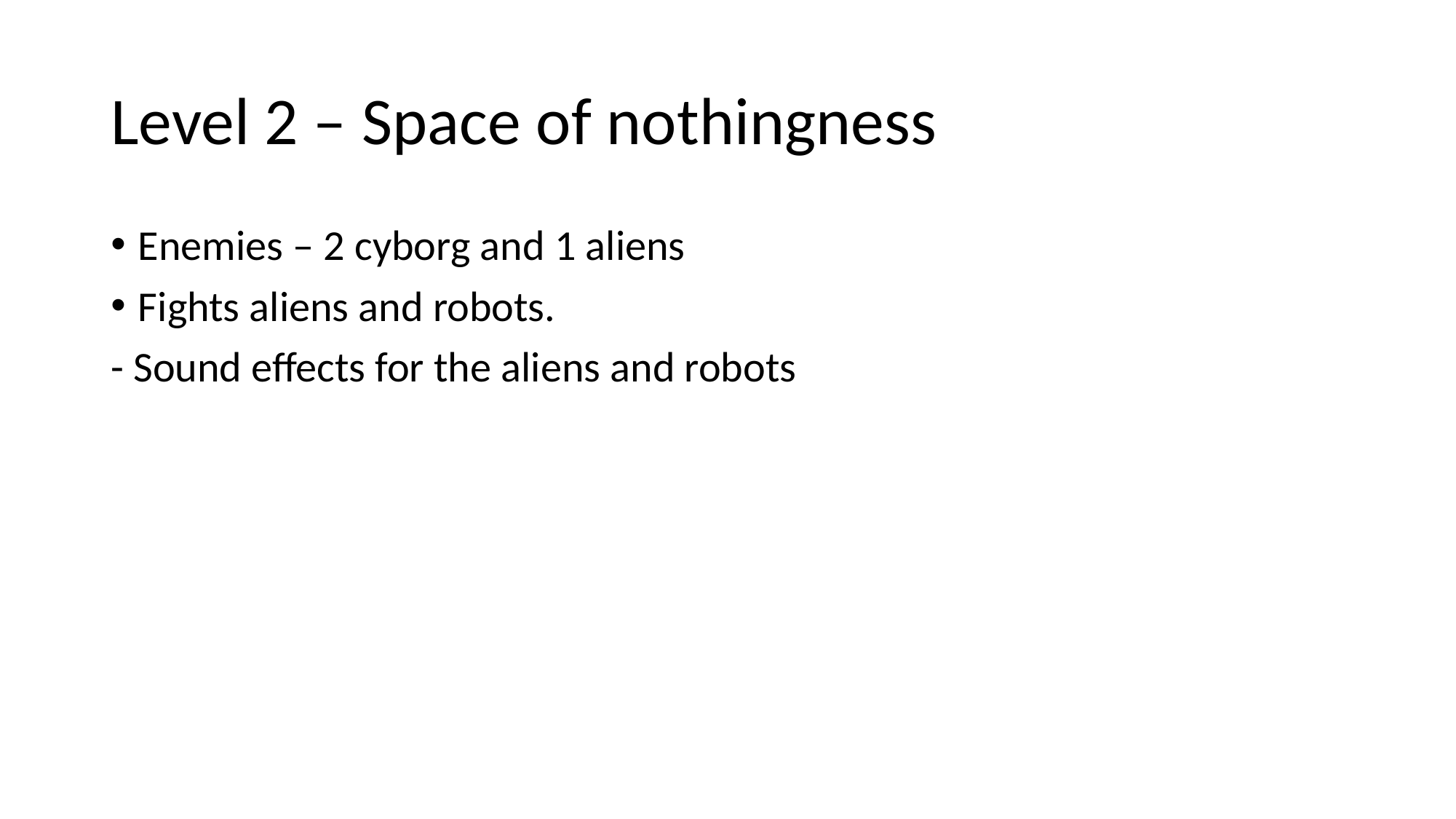

# Level 2 – Space of nothingness
Enemies – 2 cyborg and 1 aliens
Fights aliens and robots.
- Sound effects for the aliens and robots